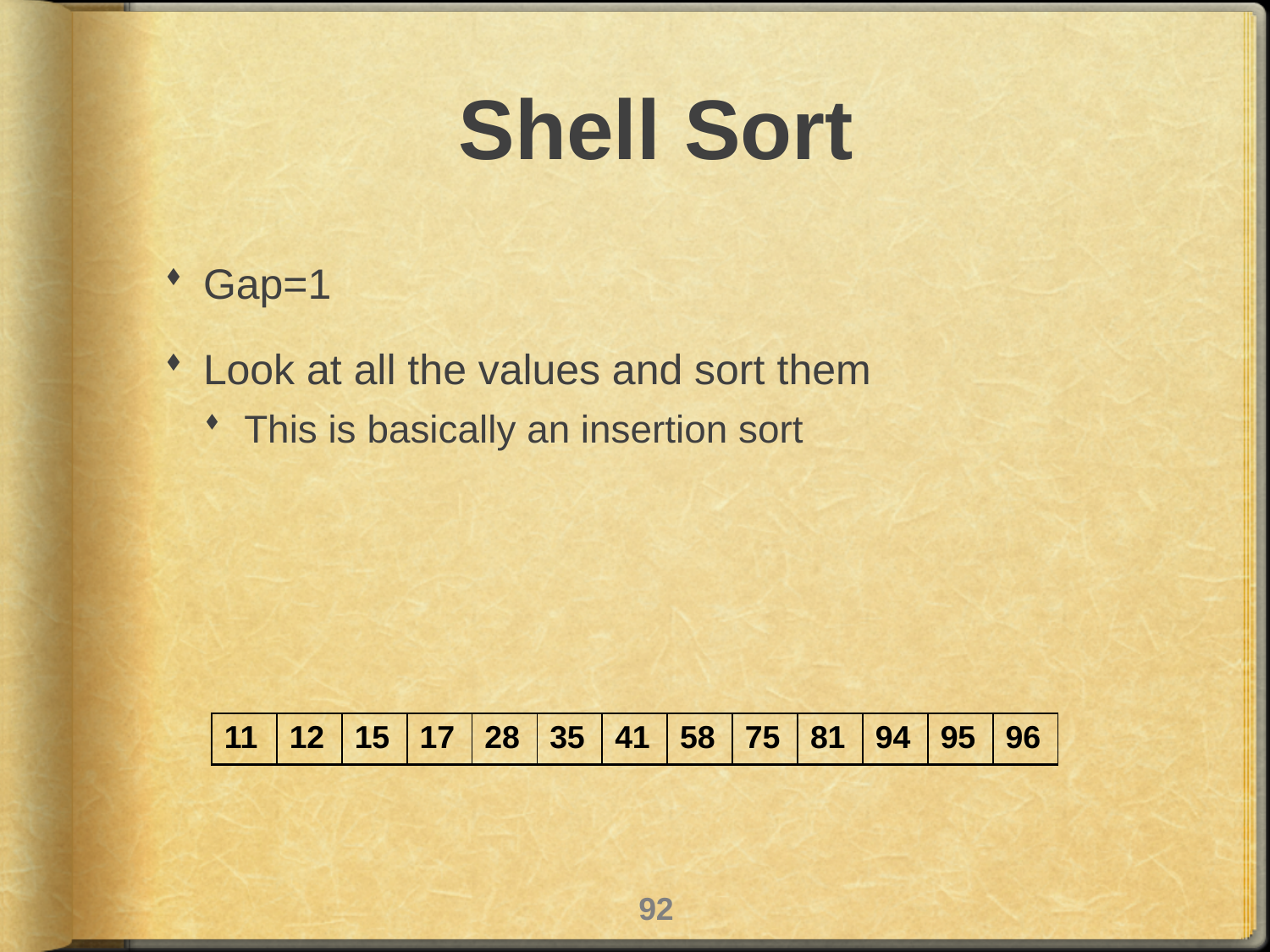

# Shell Sort
Gap=1
Look at all the values and sort them
This is basically an insertion sort
| 11 | 12 | 15 | 17 | 28 | 35 | 41 | 58 | 75 | 81 | 94 | 95 | 96 |
| --- | --- | --- | --- | --- | --- | --- | --- | --- | --- | --- | --- | --- |
92